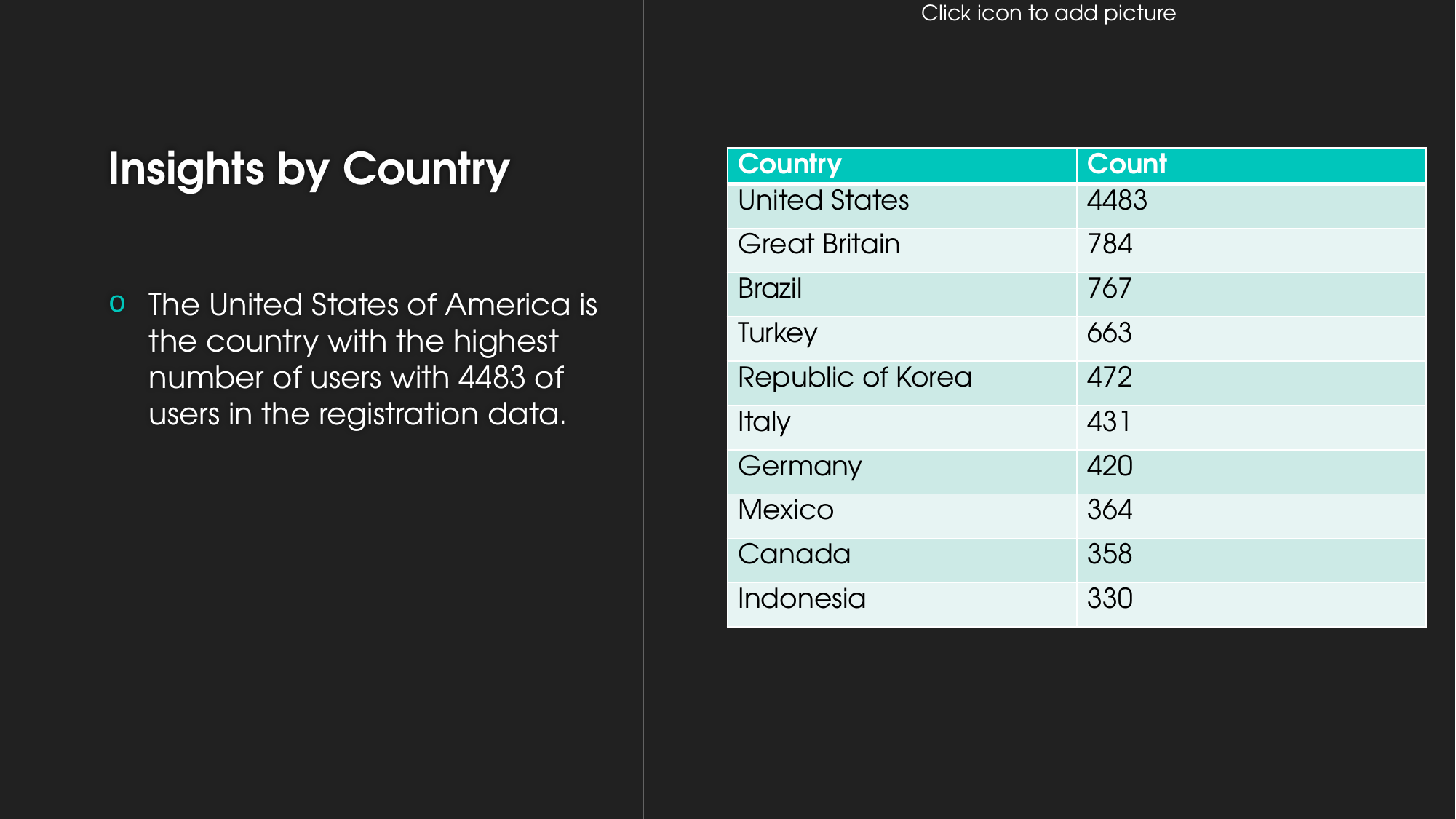

# Insights by Country
| Country | Count |
| --- | --- |
| United States | 4483 |
| Great Britain | 784 |
| Brazil | 767 |
| Turkey | 663 |
| Republic of Korea | 472 |
| Italy | 431 |
| Germany | 420 |
| Mexico | 364 |
| Canada | 358 |
| Indonesia | 330 |
The United States of America is the country with the highest number of users with 4483 of users in the registration data.